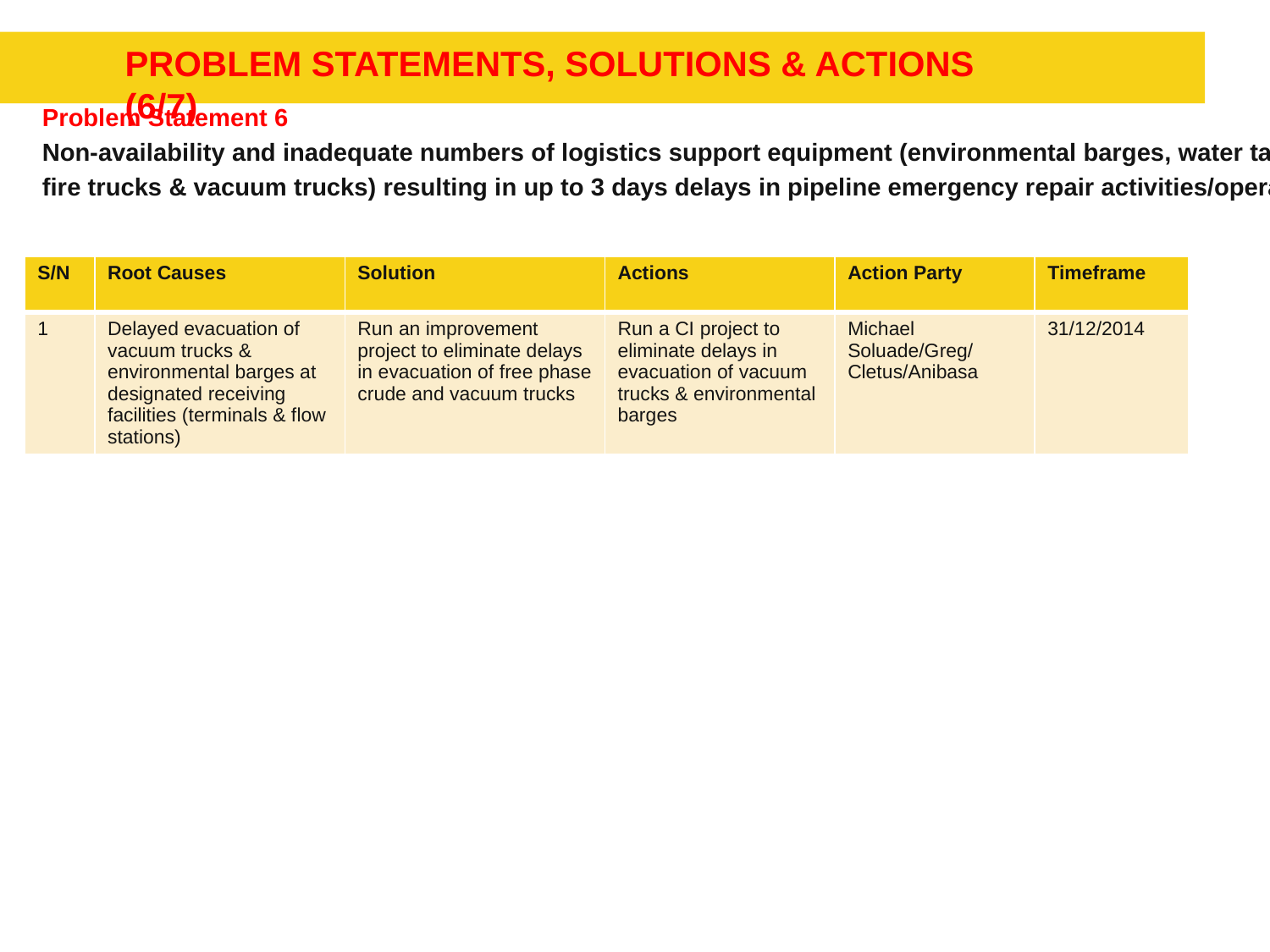

# Problem statements, solutions & ACTIONS		(6/7)

Problem Statement 6
Non-availability and inadequate numbers of logistics support equipment (environmental barges, water tankers,
fire trucks & vacuum trucks) resulting in up to 3 days delays in pipeline emergency repair activities/operations
| S/N | Root Causes | Solution | Actions | Action Party | Timeframe |
| --- | --- | --- | --- | --- | --- |
| 1 | Delayed evacuation of vacuum trucks & environmental barges at designated receiving facilities (terminals & flow stations) | Run an improvement project to eliminate delays in evacuation of free phase crude and vacuum trucks | Run a CI project to eliminate delays in evacuation of vacuum trucks & environmental barges | Michael Soluade/Greg/ Cletus/Anibasa | 31/12/2014 |